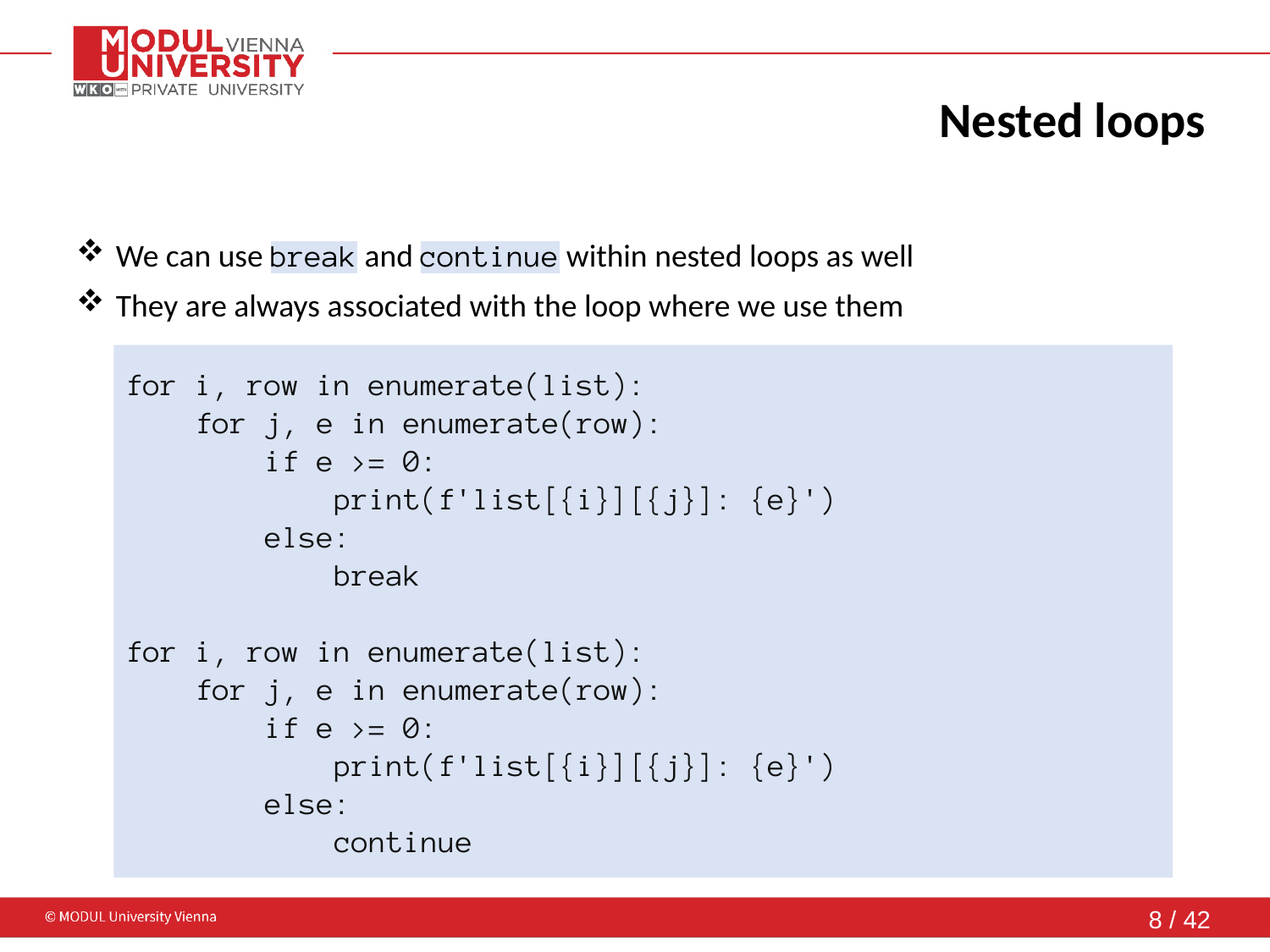

# Nested loops
We can use break and continue within nested loops as well
They are always associated with the loop where we use them

for i, row in enumerate(list):
    for j, e in enumerate(row):
        if e >= 0:
            print(f'list[{i}][{j}]: {e}')
        else:
            break

for i, row in enumerate(list):
    for j, e in enumerate(row):
        if e >= 0:
            print(f'list[{i}][{j}]: {e}')
        else:
            continue